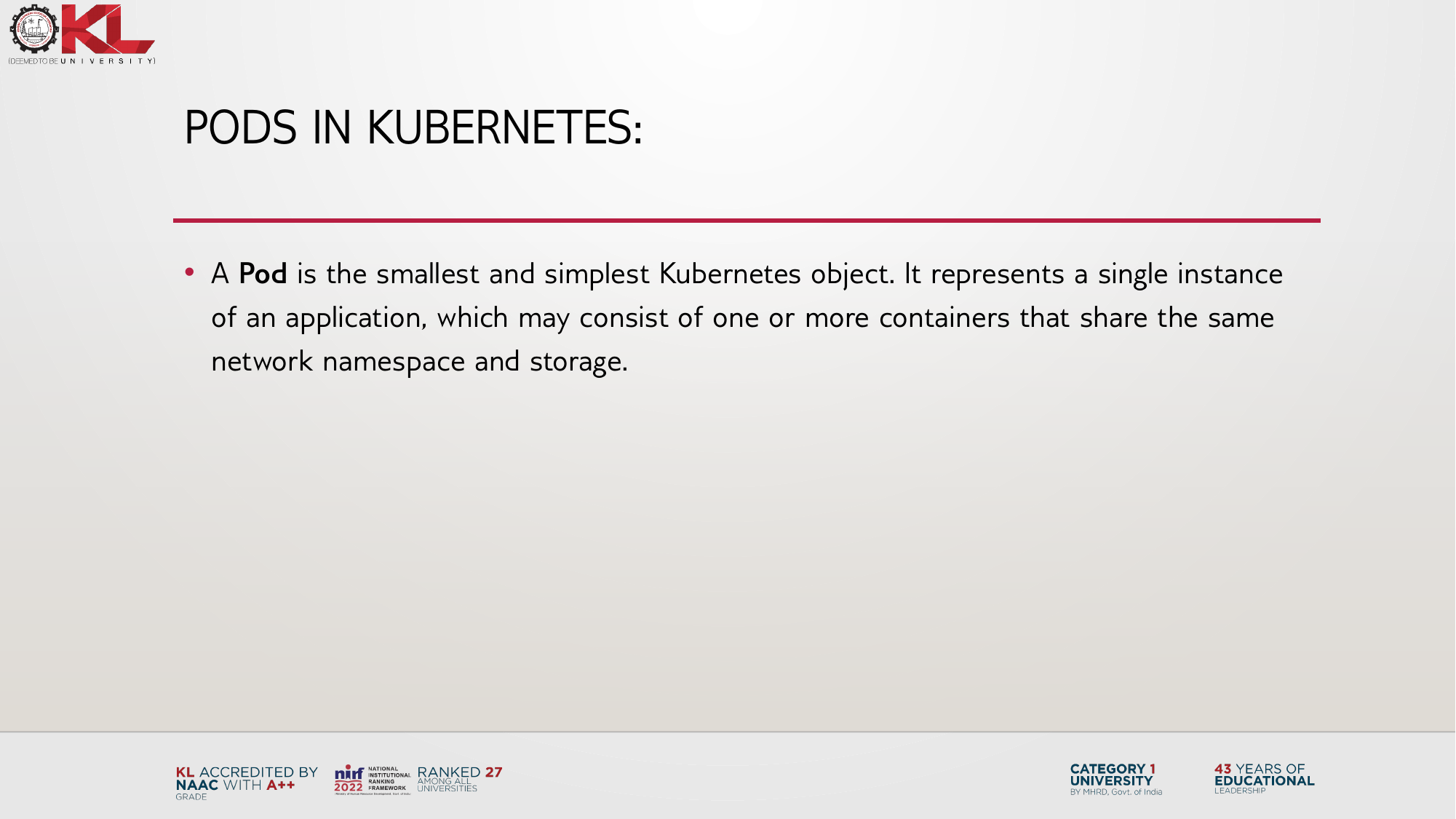

# Pods in Kubernetes:
A Pod is the smallest and simplest Kubernetes object. It represents a single instance of an application, which may consist of one or more containers that share the same network namespace and storage.